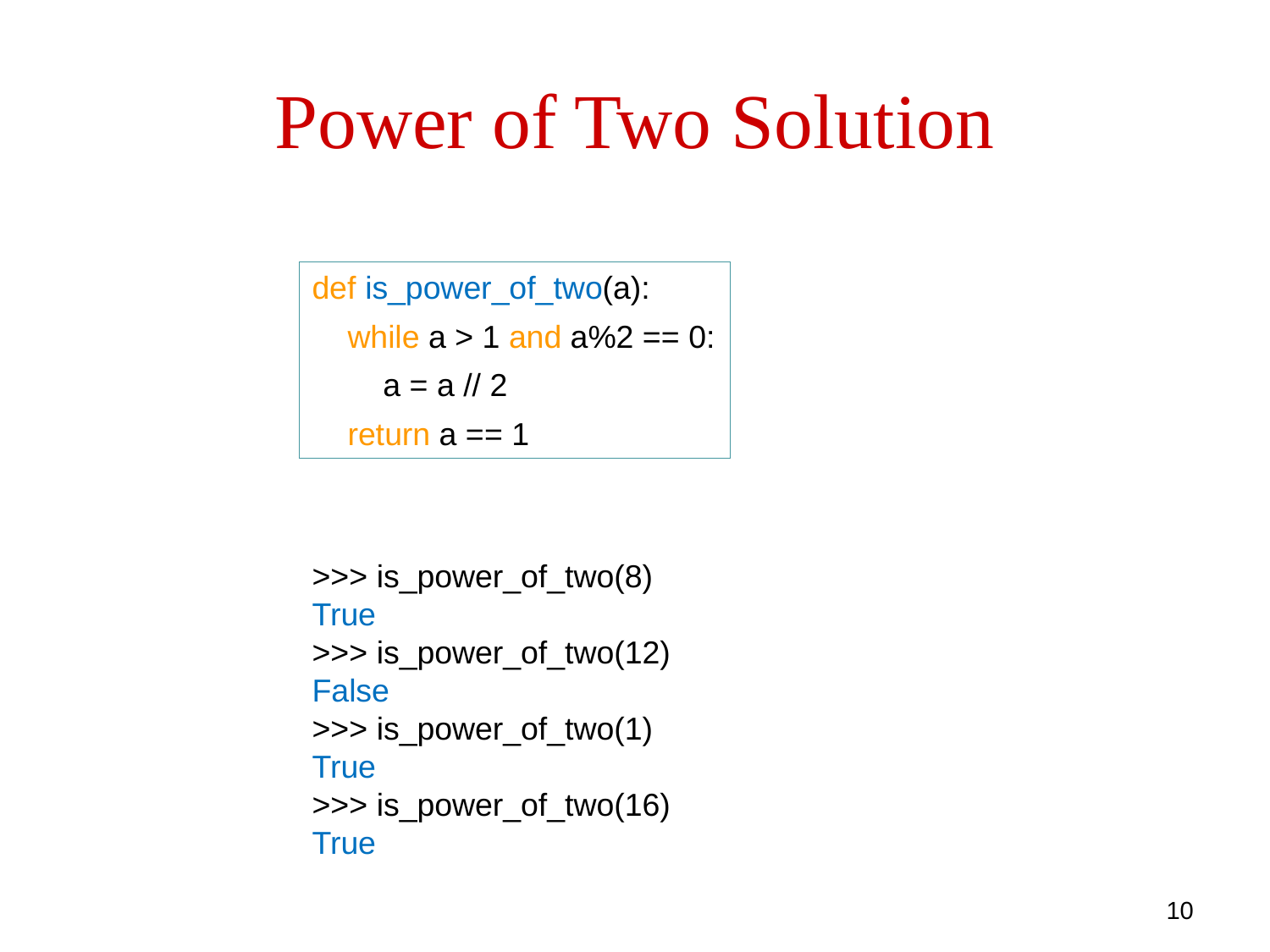

# Power of Two Solution
def is_power_of_two(a):
    while a > 1 and a%2 == 0:
        a = a // 2
    return a == 1
>>> is_power_of_two(8)
True
>>> is_power_of_two(12)
False
>>> is_power_of_two(1)
True
>>> is_power_of_two(16)
True
10